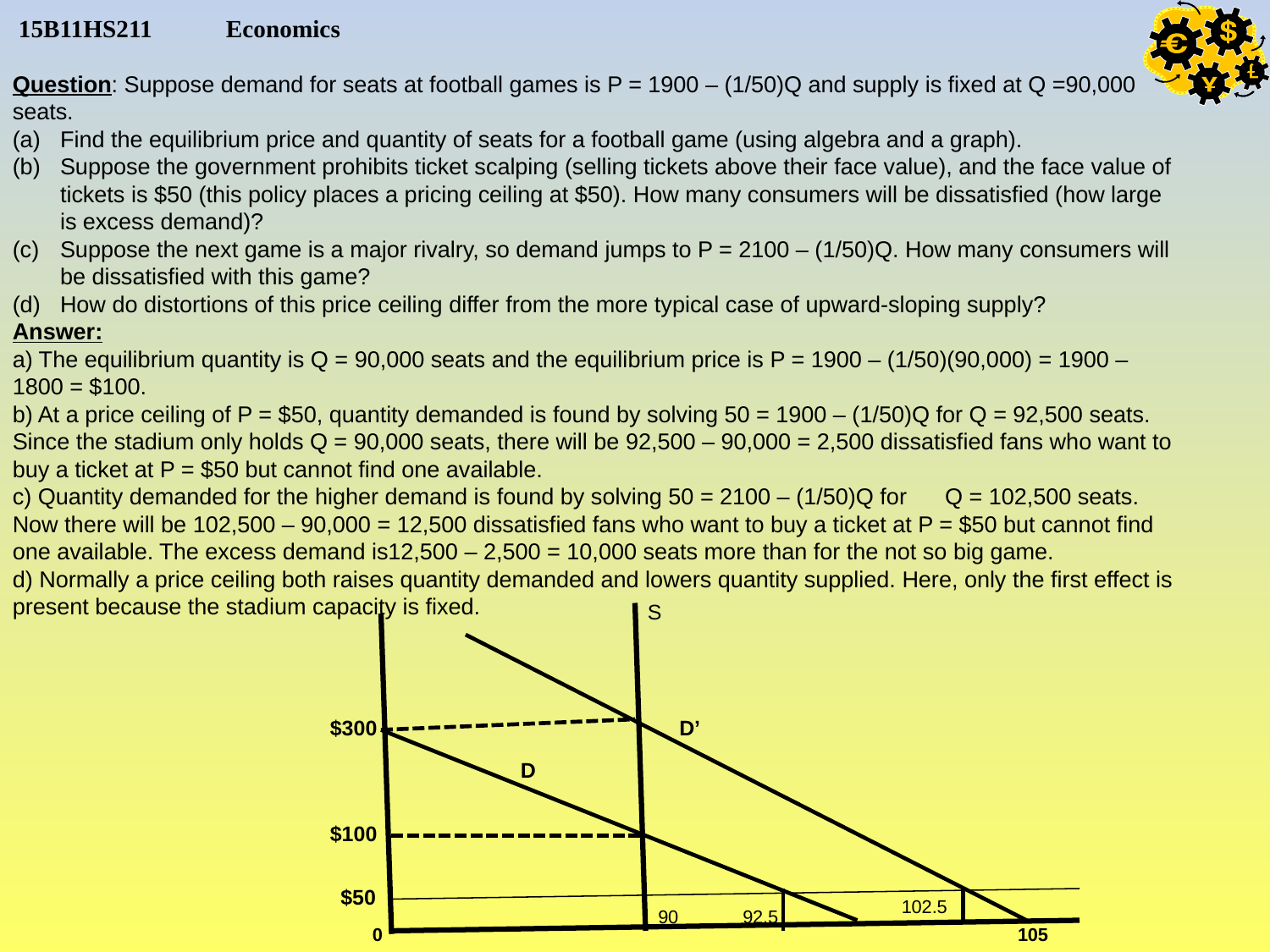

Question: Suppose demand for seats at football games is P = 1900 – (1/50)Q and supply is fixed at Q =90,000 seats.
Find the equilibrium price and quantity of seats for a football game (using algebra and a graph).
Suppose the government prohibits ticket scalping (selling tickets above their face value), and the face value of tickets is $50 (this policy places a pricing ceiling at $50). How many consumers will be dissatisfied (how large is excess demand)?
Suppose the next game is a major rivalry, so demand jumps to P = 2100 – (1/50)Q. How many consumers will be dissatisfied with this game?
How do distortions of this price ceiling differ from the more typical case of upward-sloping supply?
Answer:
a) The equilibrium quantity is Q = 90,000 seats and the equilibrium price is P = 1900 – (1/50)(90,000) = 1900 – 1800 = $100.
b) At a price ceiling of P = $50, quantity demanded is found by solving 50 = 1900 – (1/50)Q for Q = 92,500 seats. Since the stadium only holds Q = 90,000 seats, there will be 92,500 – 90,000 = 2,500 dissatisfied fans who want to buy a ticket at P = $50 but cannot find one available.
c) Quantity demanded for the higher demand is found by solving 50 = 2100 – (1/50)Q for      Q = 102,500 seats. Now there will be 102,500 – 90,000 = 12,500 dissatisfied fans who want to buy a ticket at P = $50 but cannot find one available. The excess demand is12,500 – 2,500 = 10,000 seats more than for the not so big game.
d) Normally a price ceiling both raises quantity demanded and lowers quantity supplied. Here, only the first effect is present because the stadium capacity is fixed.

S
$300
D’
D
$100
$50
102.5
90
92.5
0
105